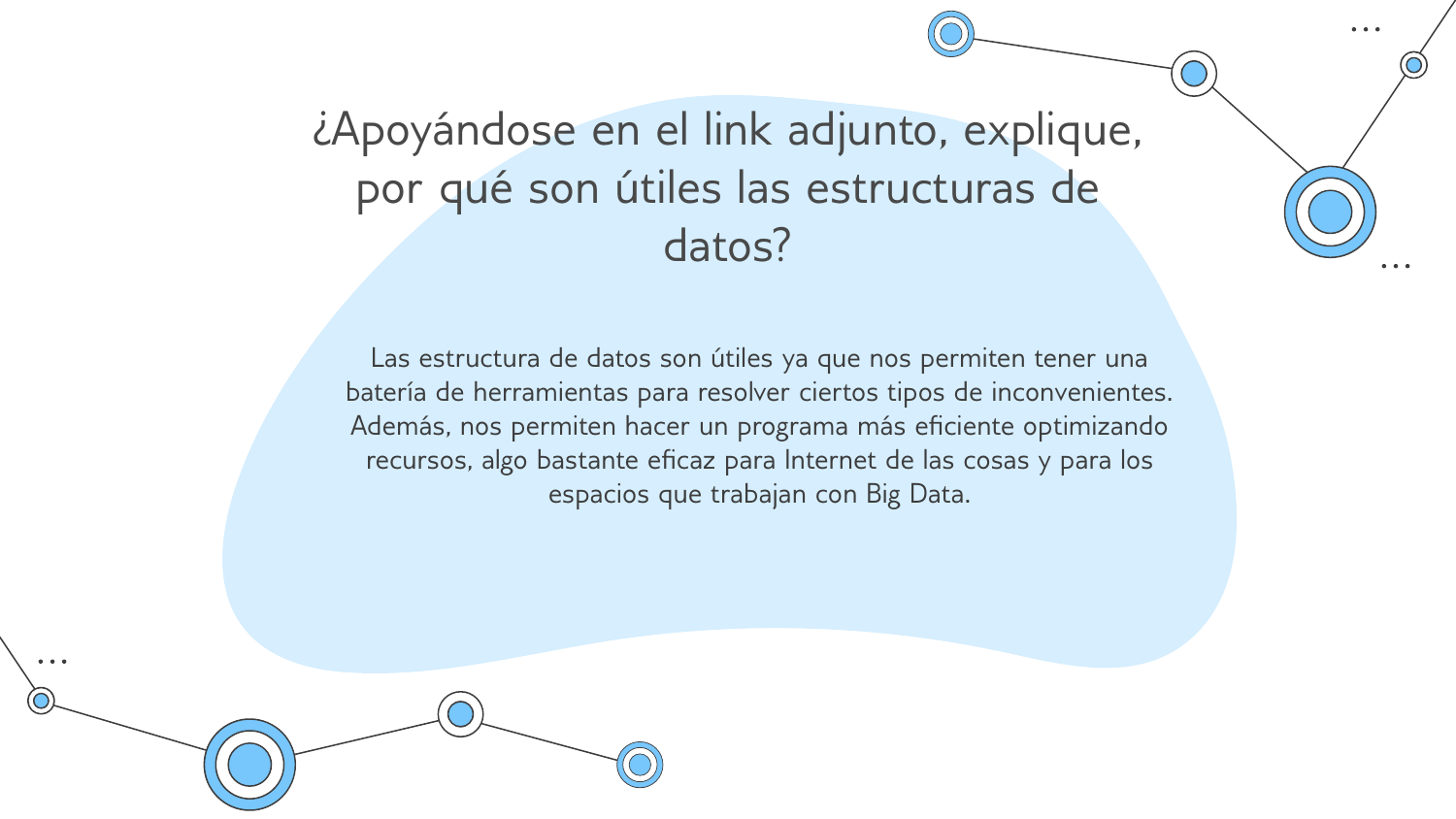

# ¿Apoyándose en el link adjunto, explique, por qué son útiles las estructuras de datos?
Las estructura de datos son útiles ya que nos permiten tener una batería de herramientas para resolver ciertos tipos de inconvenientes. Además, nos permiten hacer un programa más eficiente optimizando recursos, algo bastante eficaz para Internet de las cosas y para los espacios que trabajan con Big Data.